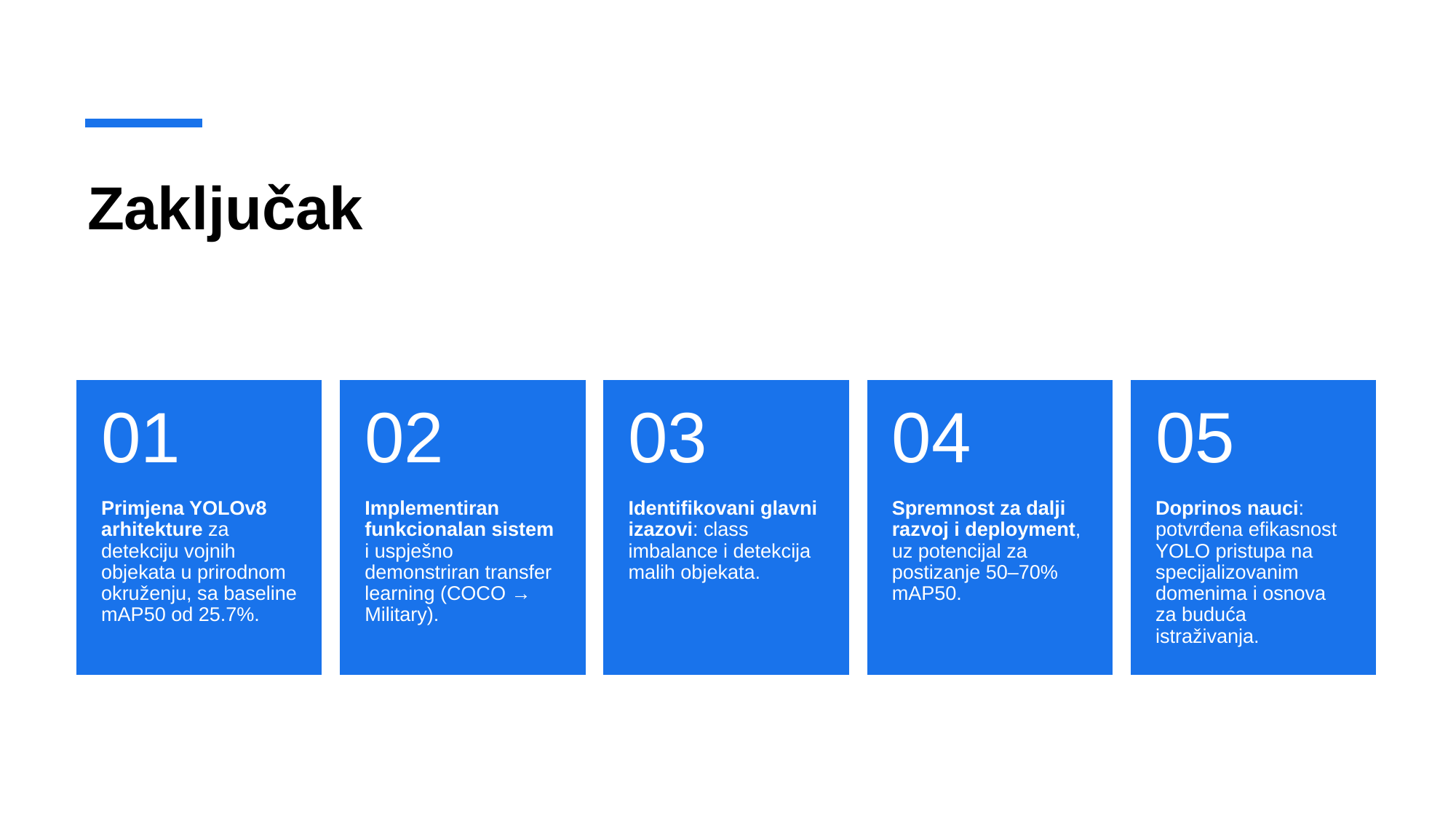

# Zaključak

01

02

03

04

05
Primjena YOLOv8 arhitekture za detekciju vojnih objekata u prirodnom okruženju, sa baseline mAP50 od 25.7%.
Implementiran funkcionalan sistem i uspješno demonstriran transfer learning (COCO → Military).
Identifikovani glavni izazovi: class imbalance i detekcija malih objekata.
Spremnost za dalji razvoj i deployment, uz potencijal za postizanje 50–70% mAP50.
Doprinos nauci: potvrđena efikasnost YOLO pristupa na specijalizovanim domenima i osnova za buduća istraživanja.